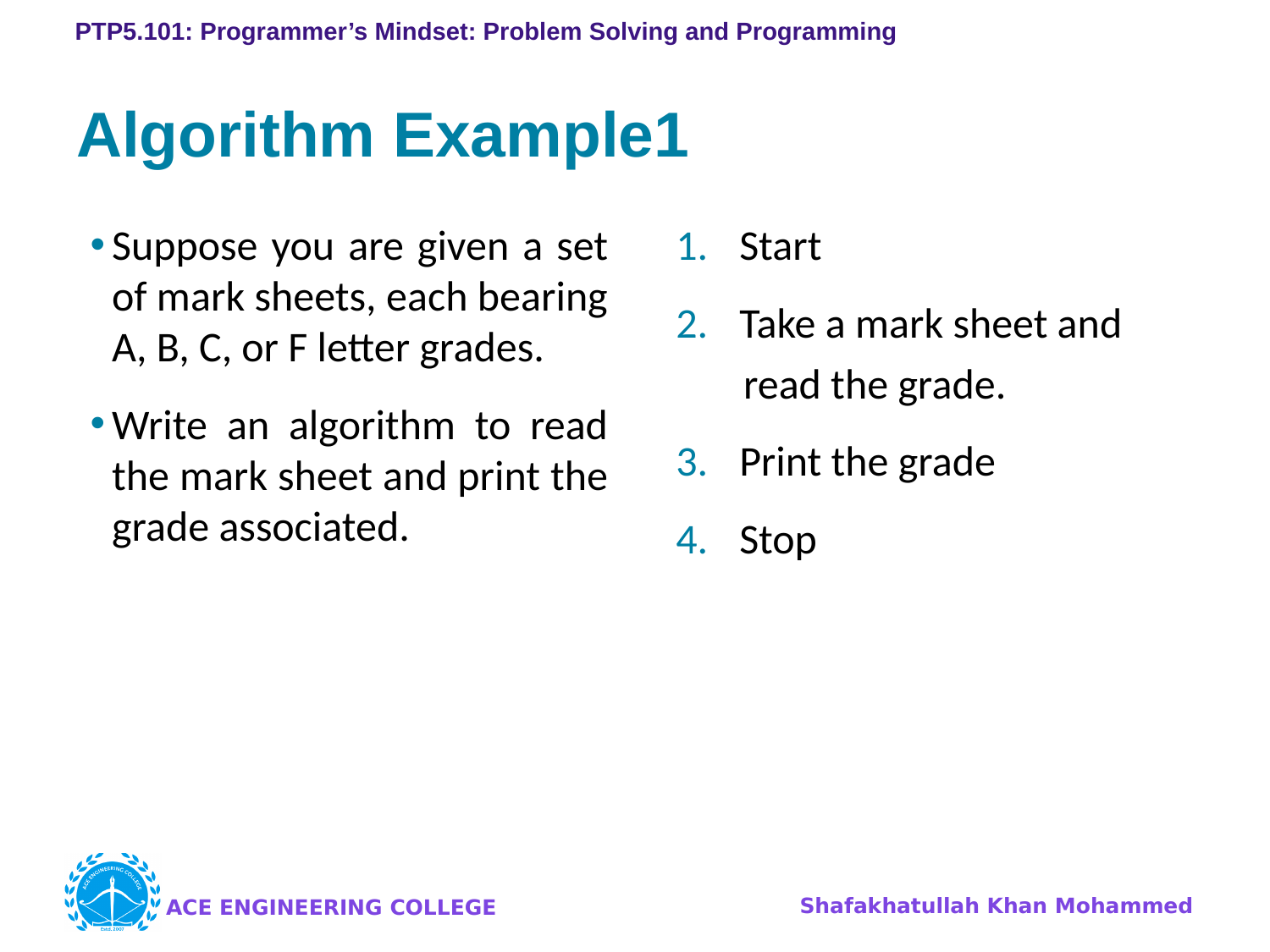

5
# Algorithm Example1
Suppose you are given a set of mark sheets, each bearing A, B, C, or F letter grades.
Write an algorithm to read the mark sheet and print the grade associated.
Start
Take a mark sheet and
read the grade.
Print the grade
Stop